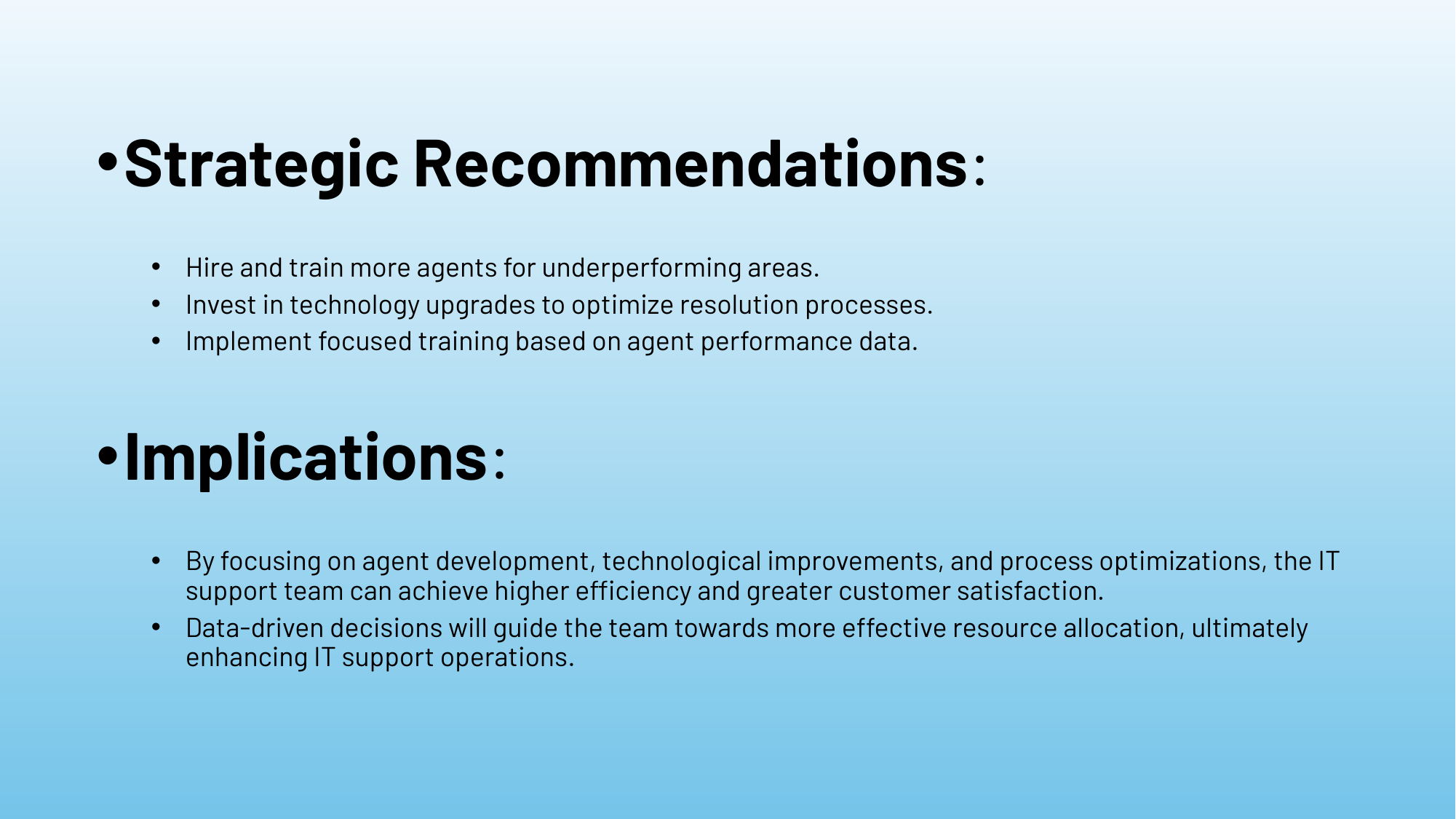

Strategic Recommendations:

Hire and train more agents for underperforming areas.
Invest in technology upgrades to optimize resolution processes.
Implement focused training based on agent performance data.

Implications:

By focusing on agent development, technological improvements, and process optimizations, the IT support team can achieve higher efficiency and greater customer satisfaction.
Data-driven decisions will guide the team towards more effective resource allocation, ultimately enhancing IT support operations.